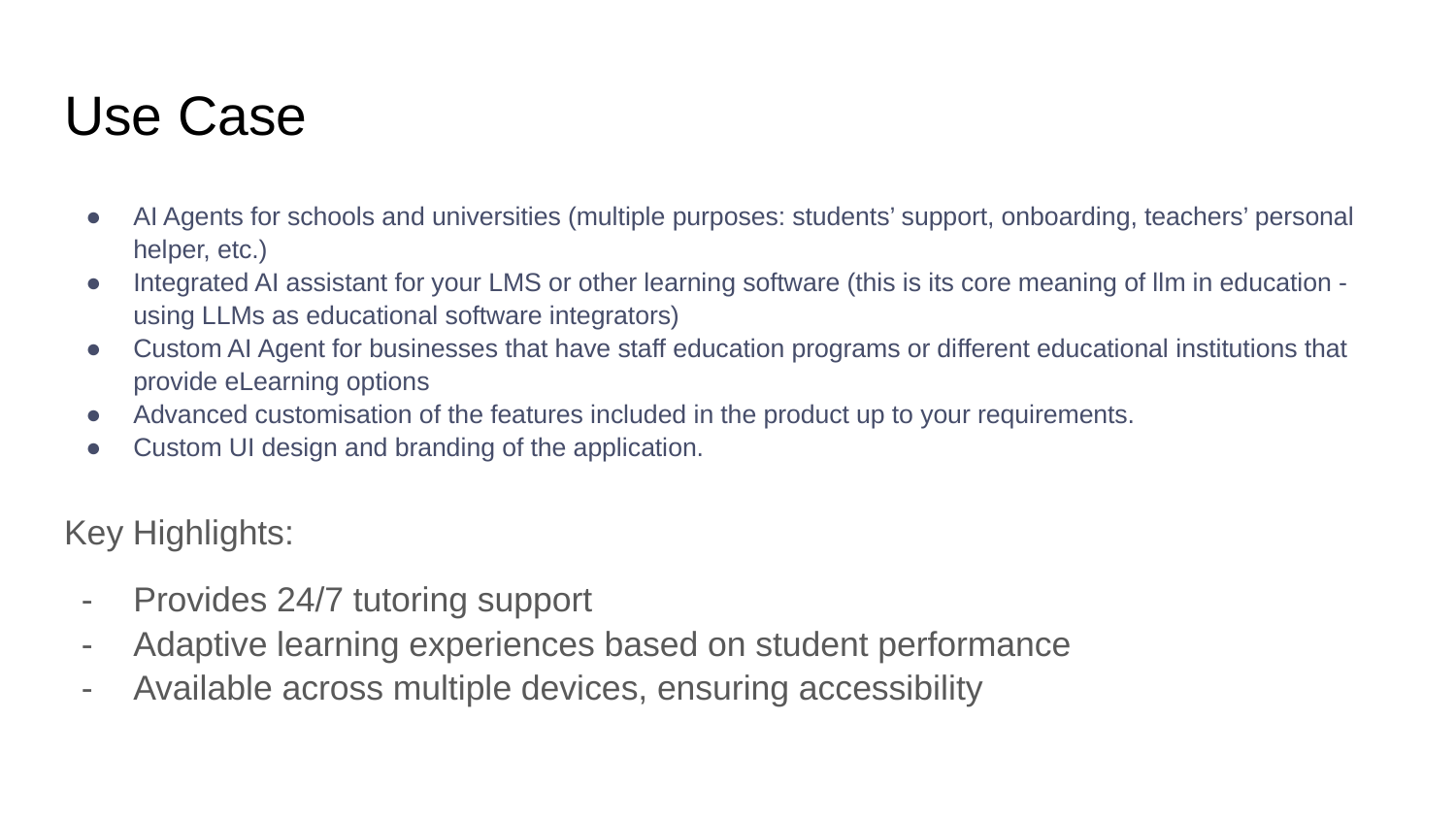

# Use Case
AI Agents for schools and universities (multiple purposes: students’ support, onboarding, teachers’ personal helper, etc.)
Integrated AI assistant for your LMS or other learning software (this is its core meaning of llm in education - using LLMs as educational software integrators)
Custom AI Agent for businesses that have staff education programs or different educational institutions that provide eLearning options
Advanced customisation of the features included in the product up to your requirements.
Custom UI design and branding of the application.
Key Highlights:
Provides 24/7 tutoring support
Adaptive learning experiences based on student performance
Available across multiple devices, ensuring accessibility